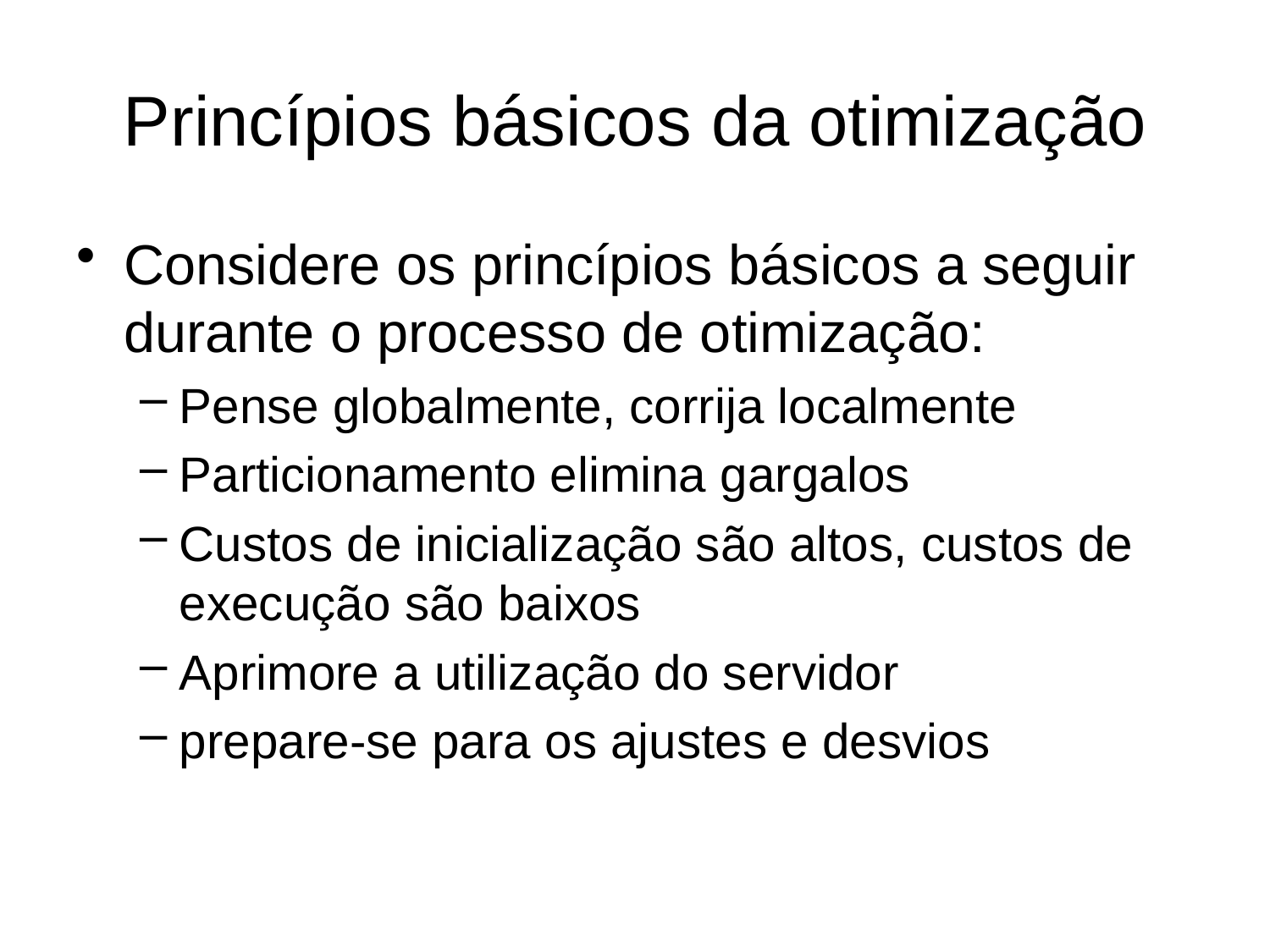

# Princípios básicos da otimização
Considere os princípios básicos a seguir durante o processo de otimização:
Pense globalmente, corrija localmente
Particionamento elimina gargalos
Custos de inicialização são altos, custos de execução são baixos
Aprimore a utilização do servidor
prepare-se para os ajustes e desvios